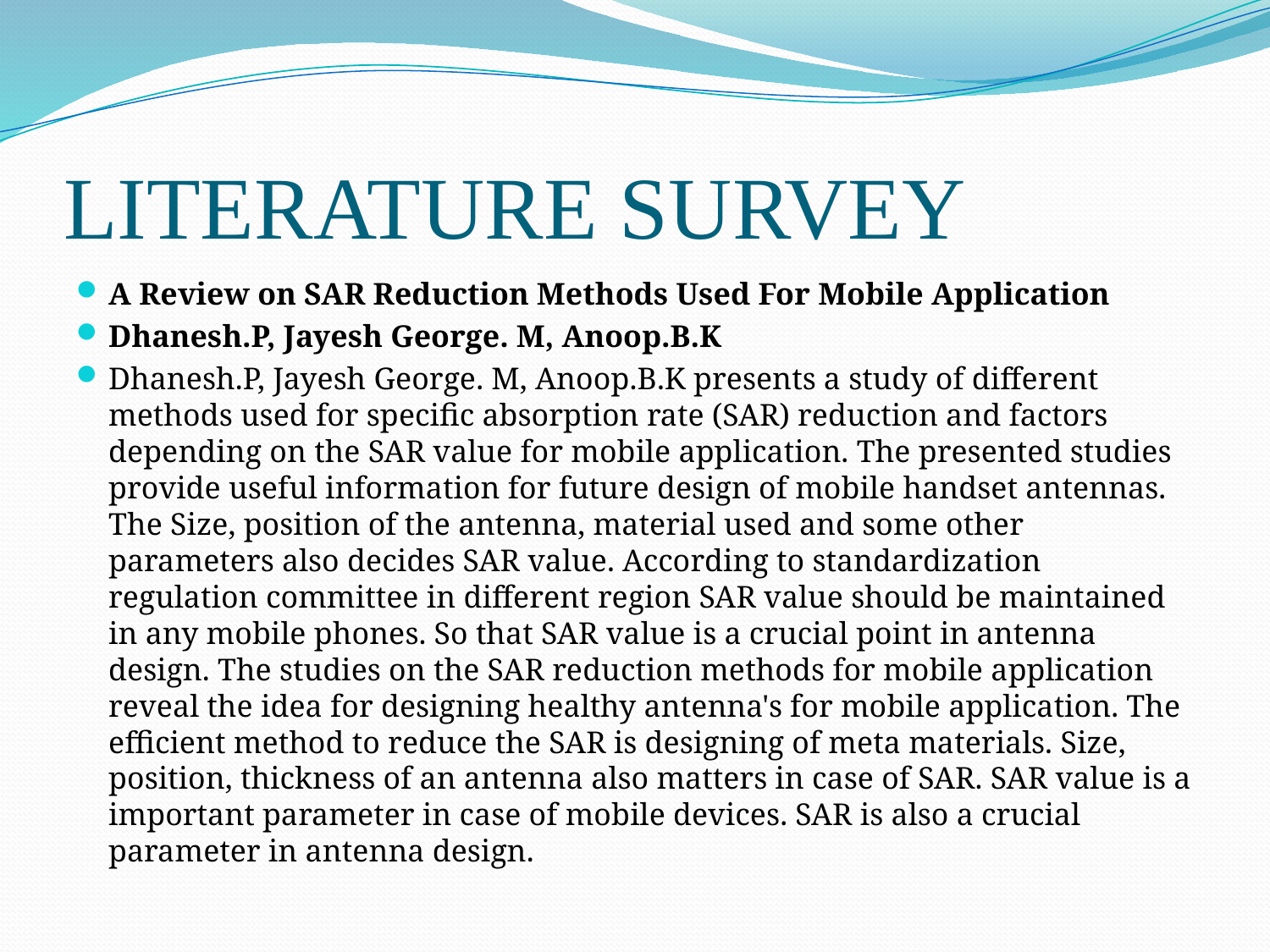

# LITERATURE SURVEY
A Review on SAR Reduction Methods Used For Mobile Application
Dhanesh.P, Jayesh George. M, Anoop.B.K
Dhanesh.P, Jayesh George. M, Anoop.B.K presents a study of different methods used for specific absorption rate (SAR) reduction and factors depending on the SAR value for mobile application. The presented studies provide useful information for future design of mobile handset antennas. The Size, position of the antenna, material used and some other parameters also decides SAR value. According to standardization regulation committee in different region SAR value should be maintained in any mobile phones. So that SAR value is a crucial point in antenna design. The studies on the SAR reduction methods for mobile application reveal the idea for designing healthy antenna's for mobile application. The efficient method to reduce the SAR is designing of meta materials. Size, position, thickness of an antenna also matters in case of SAR. SAR value is a important parameter in case of mobile devices. SAR is also a crucial parameter in antenna design.